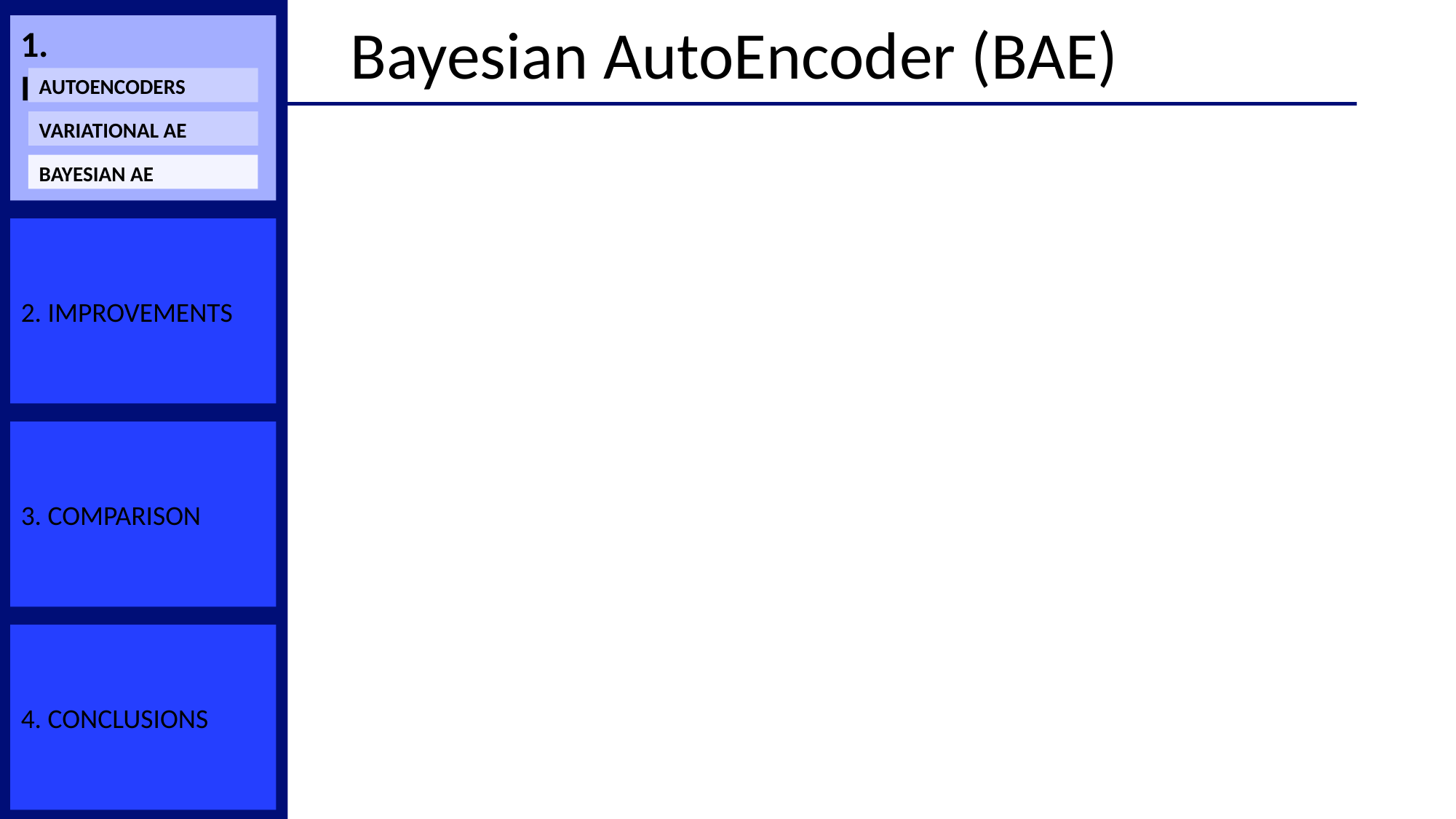

# Bayesian AutoEncoder (BAE)
1. Introduction
AutoEncoders
Variational AE
Bayesian AE
2. Improvements
3. Comparison
4. Conclusions